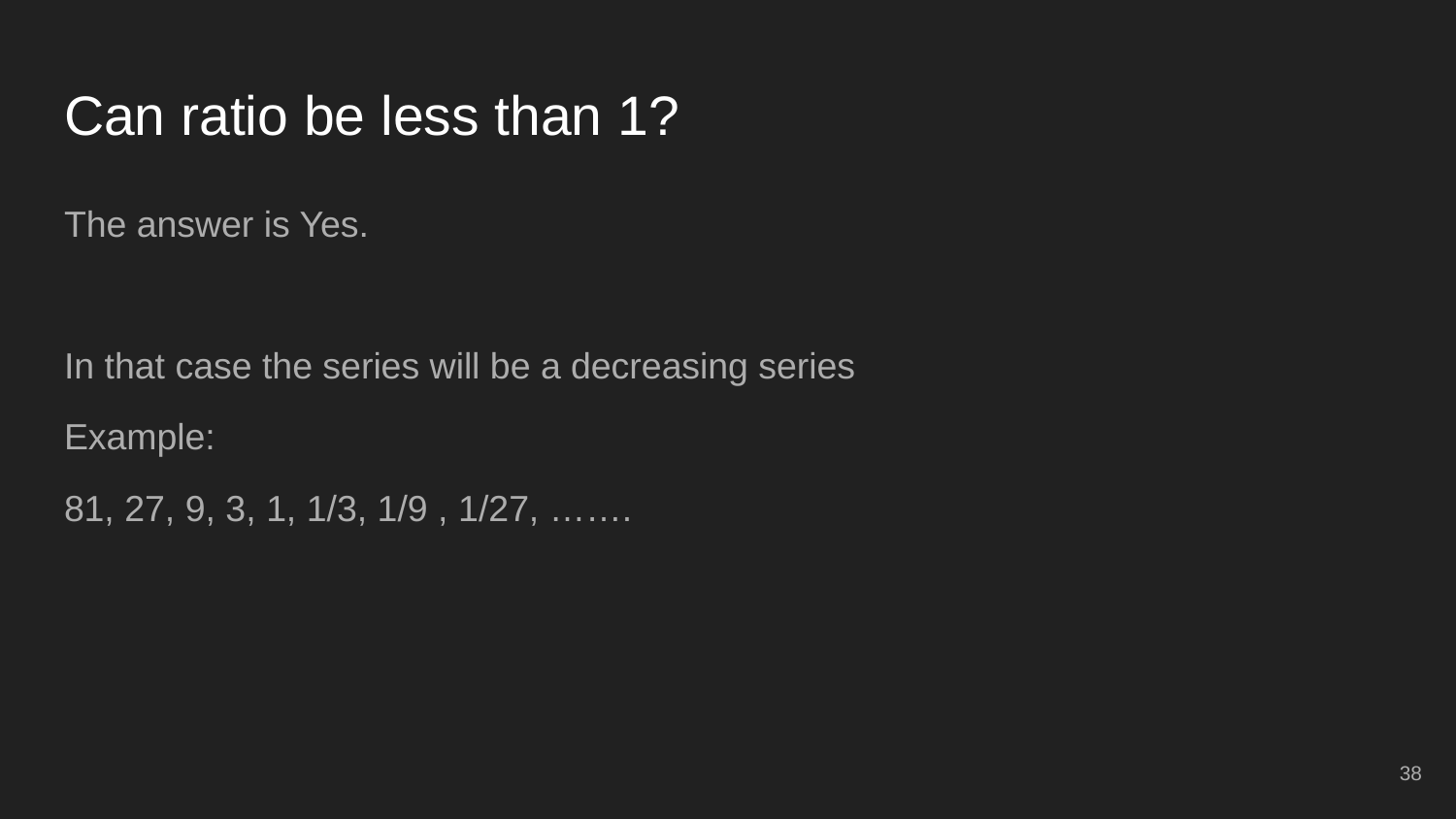

# Can ratio be less than 1?
The answer is Yes.

In that case the series will be a decreasing series
Example:
81, 27, 9, 3, 1, 1/3, 1/9 , 1/27, …….
38